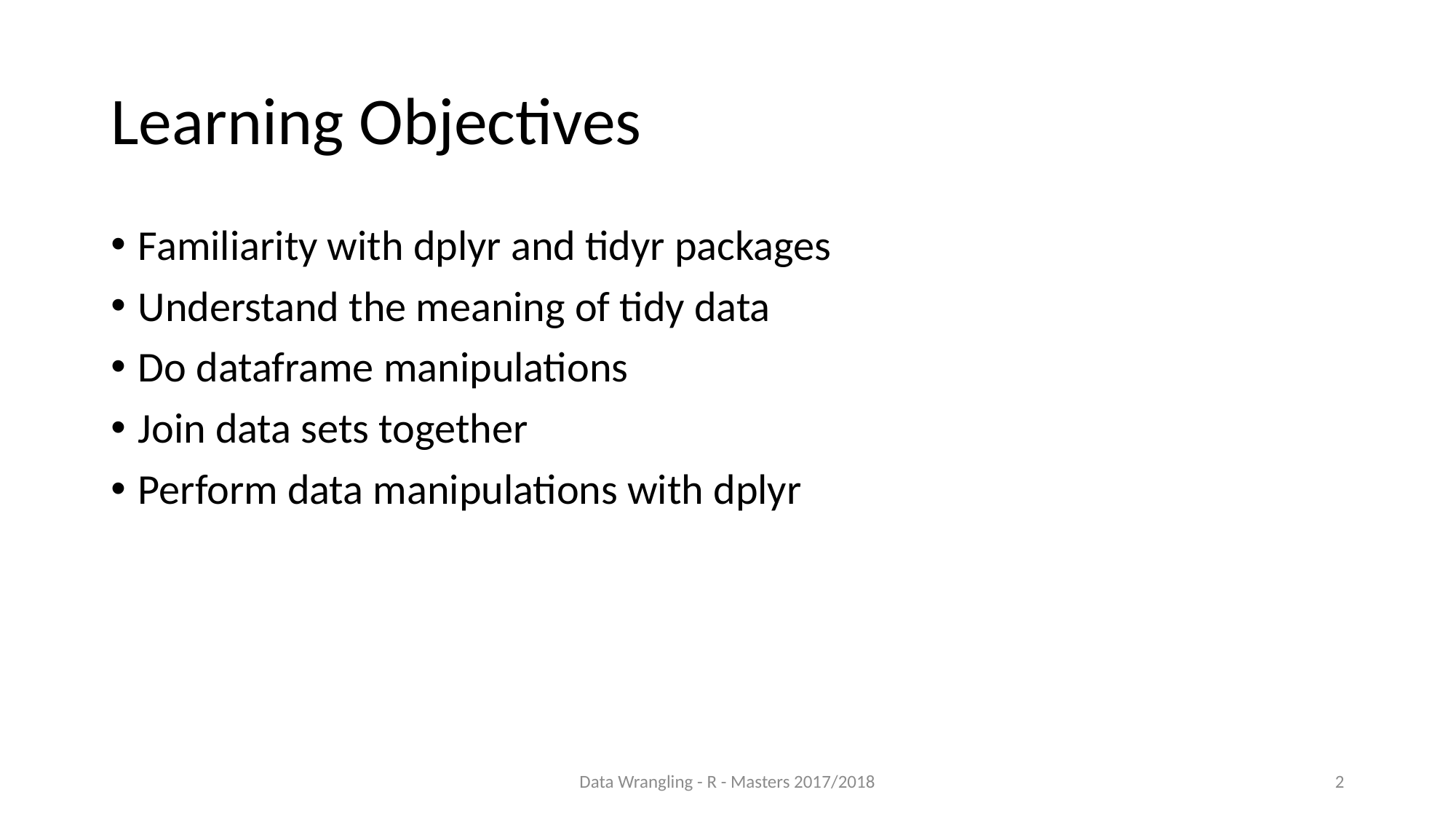

# Learning Objectives
Familiarity with dplyr and tidyr packages
Understand the meaning of tidy data
Do dataframe manipulations
Join data sets together
Perform data manipulations with dplyr

Data Wrangling - R - Masters 2017/2018
2